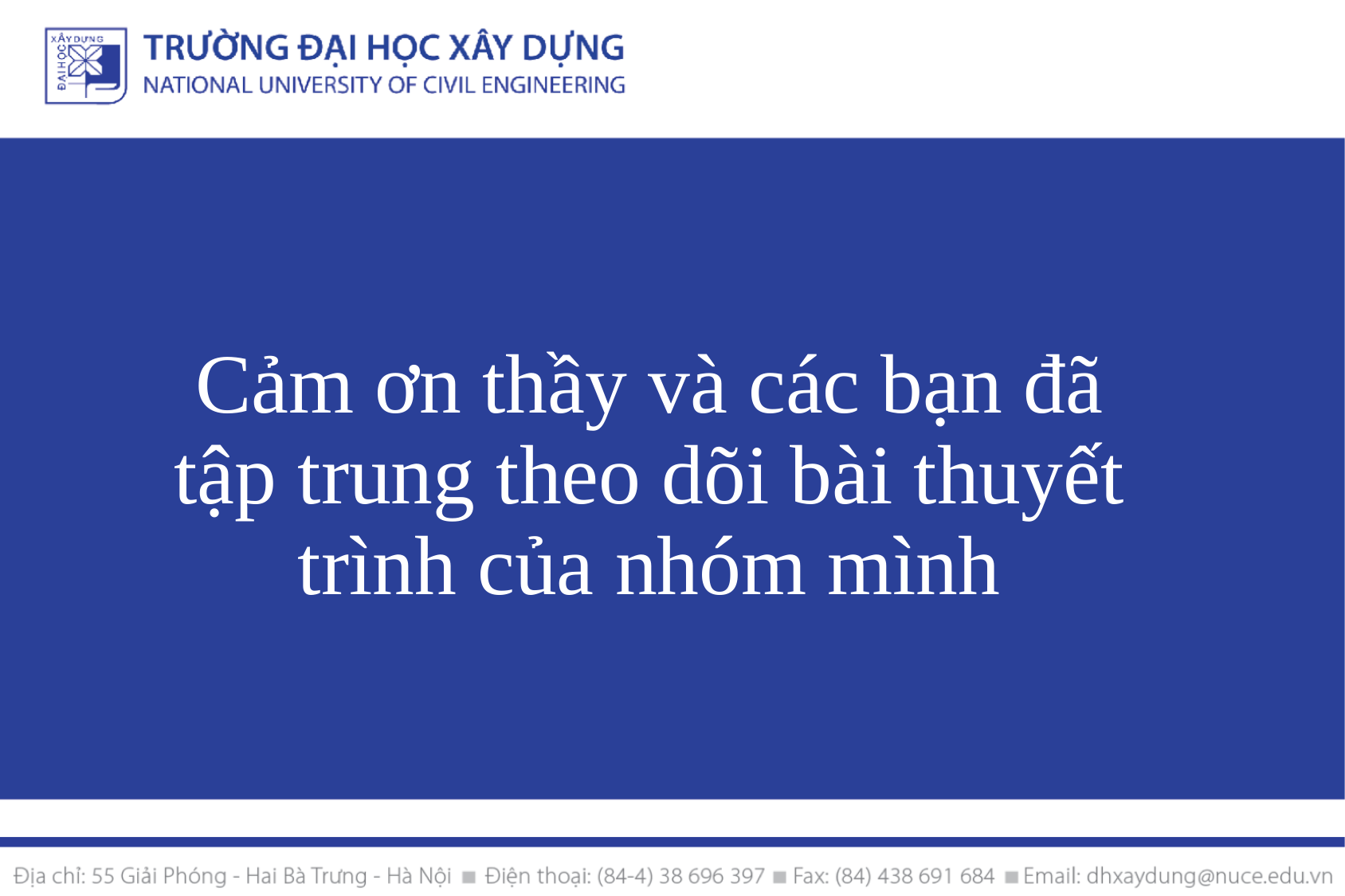

# Cảm ơn thầy và các bạn đã tập trung theo dõi bài thuyết trình của nhóm mình